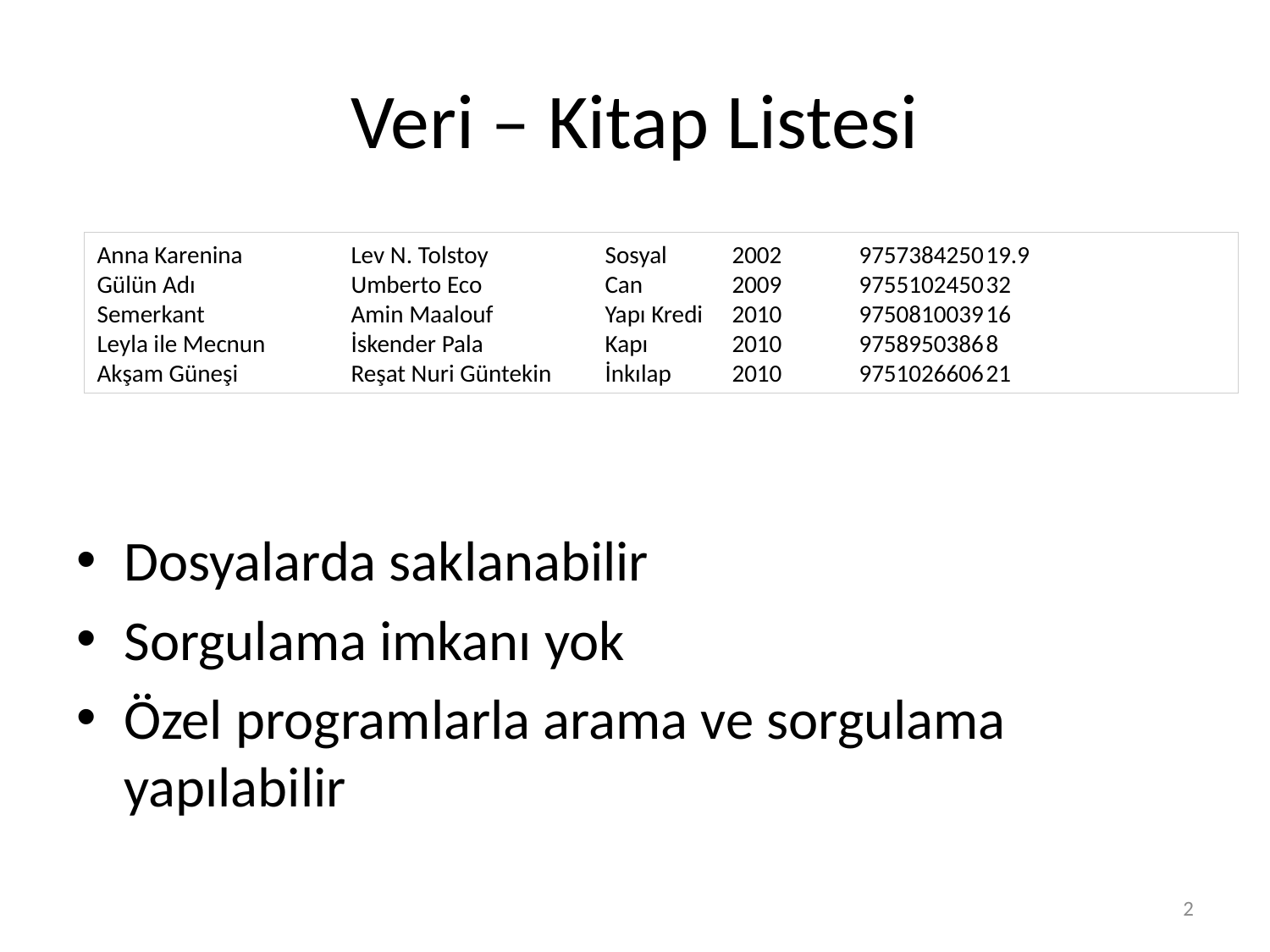

# Veri – Kitap Listesi
Anna Karenina	Lev N. Tolstoy	Sosyal	2002	9757384250	19.9
Gülün Adı		Umberto Eco	Can	2009	9755102450	32
Semerkant		Amin Maalouf	Yapı Kredi	2010	9750810039	16
Leyla ile Mecnun	İskender Pala	Kapı	2010	9758950386	8
Akşam Güneşi	Reşat Nuri Güntekin 	İnkılap	2010	9751026606	21
Dosyalarda saklanabilir
Sorgulama imkanı yok
Özel programlarla arama ve sorgulama yapılabilir
2